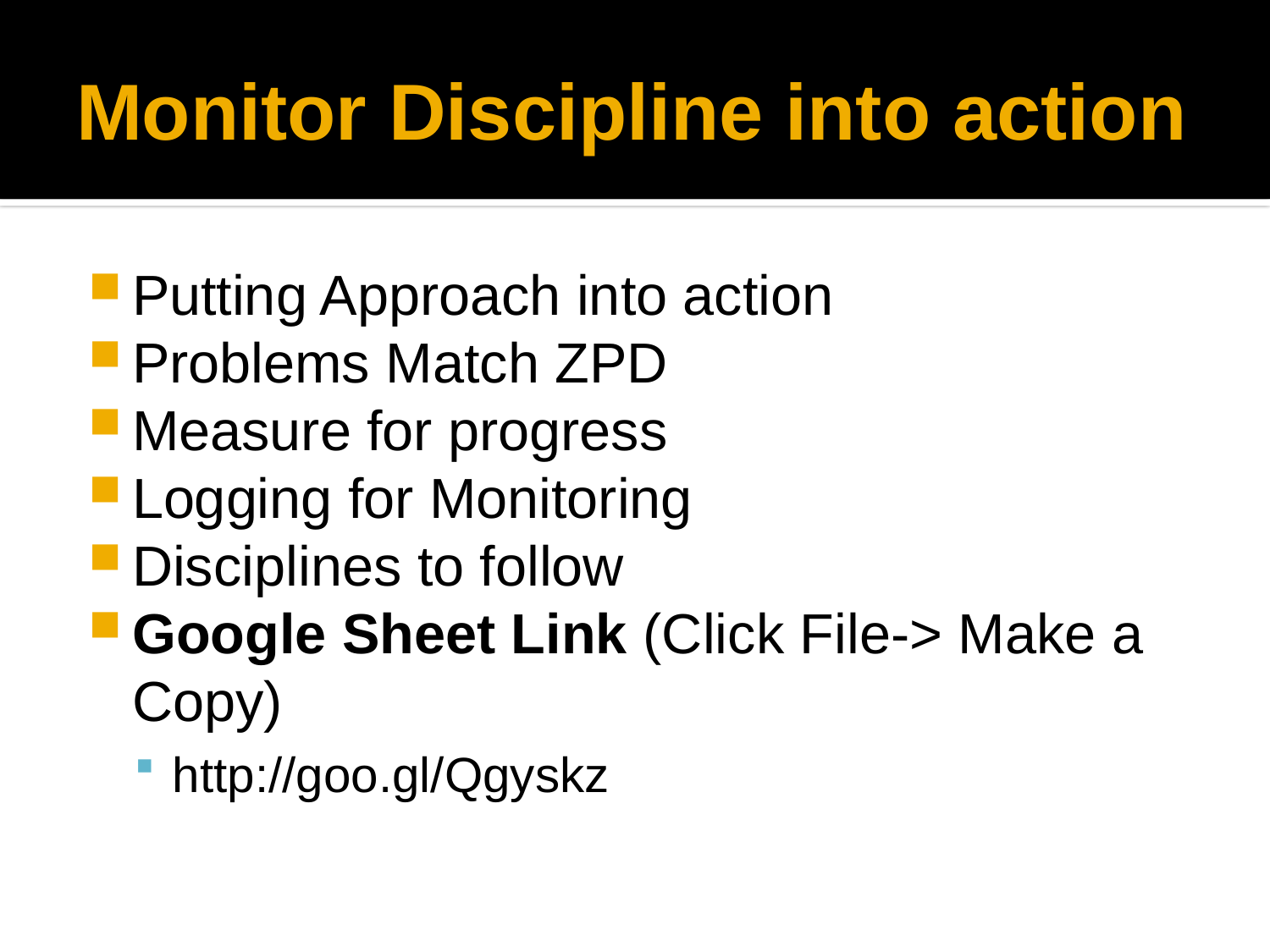

# Monitor Discipline into action
Putting Approach into action
Problems Match ZPD
Measure for progress
Logging for Monitoring
Disciplines to follow
Google Sheet Link (Click File-> Make a Copy)
http://goo.gl/Qgyskz